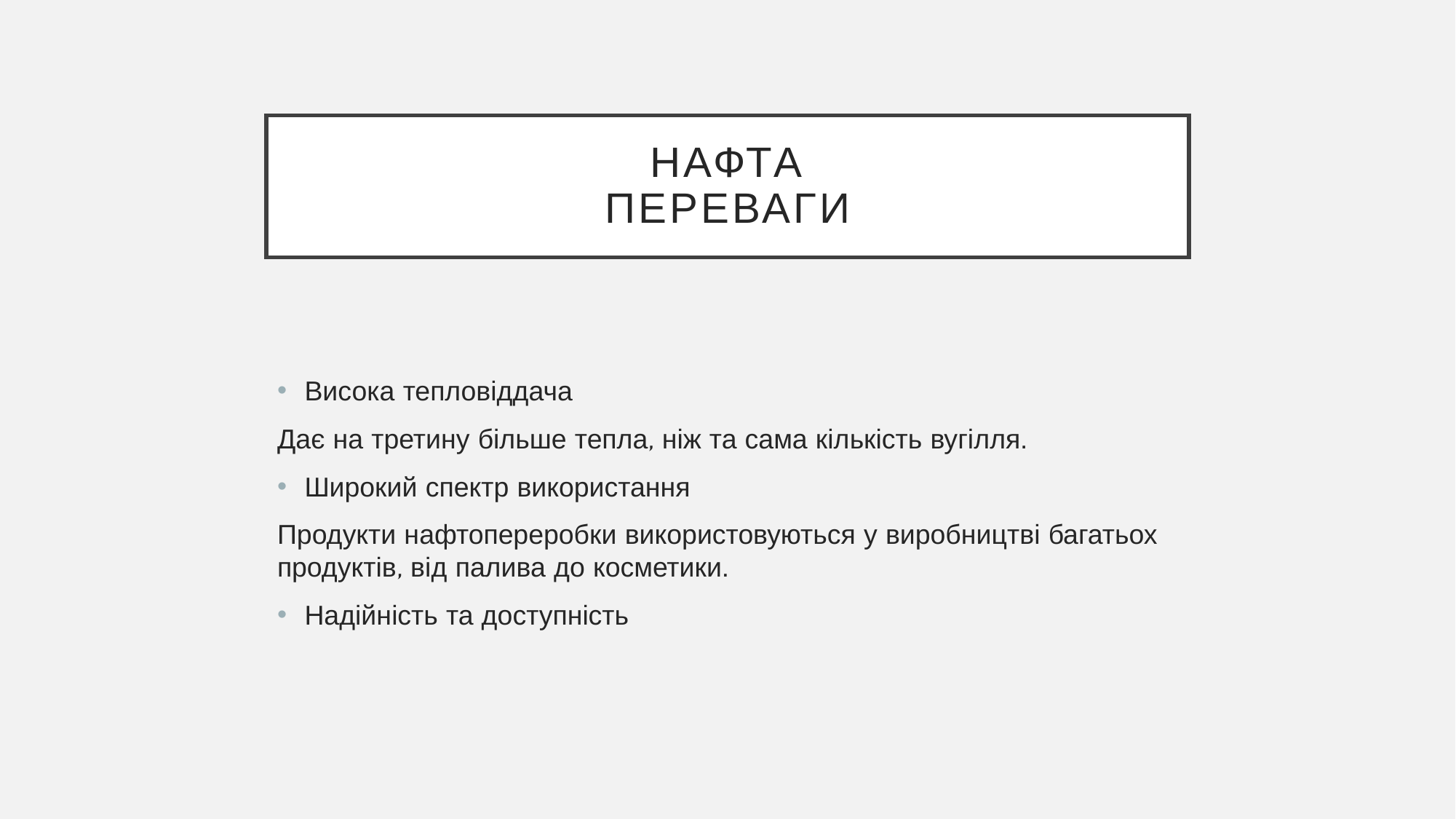

# Нафта переваги
Висока тепловіддача
Дає на третину більше тепла, ніж та сама кількість вугілля.
Широкий спектр використання
Продукти нафтопереробки використовуються у виробництві багатьох продуктів, від палива до косметики.
Надійність та доступність